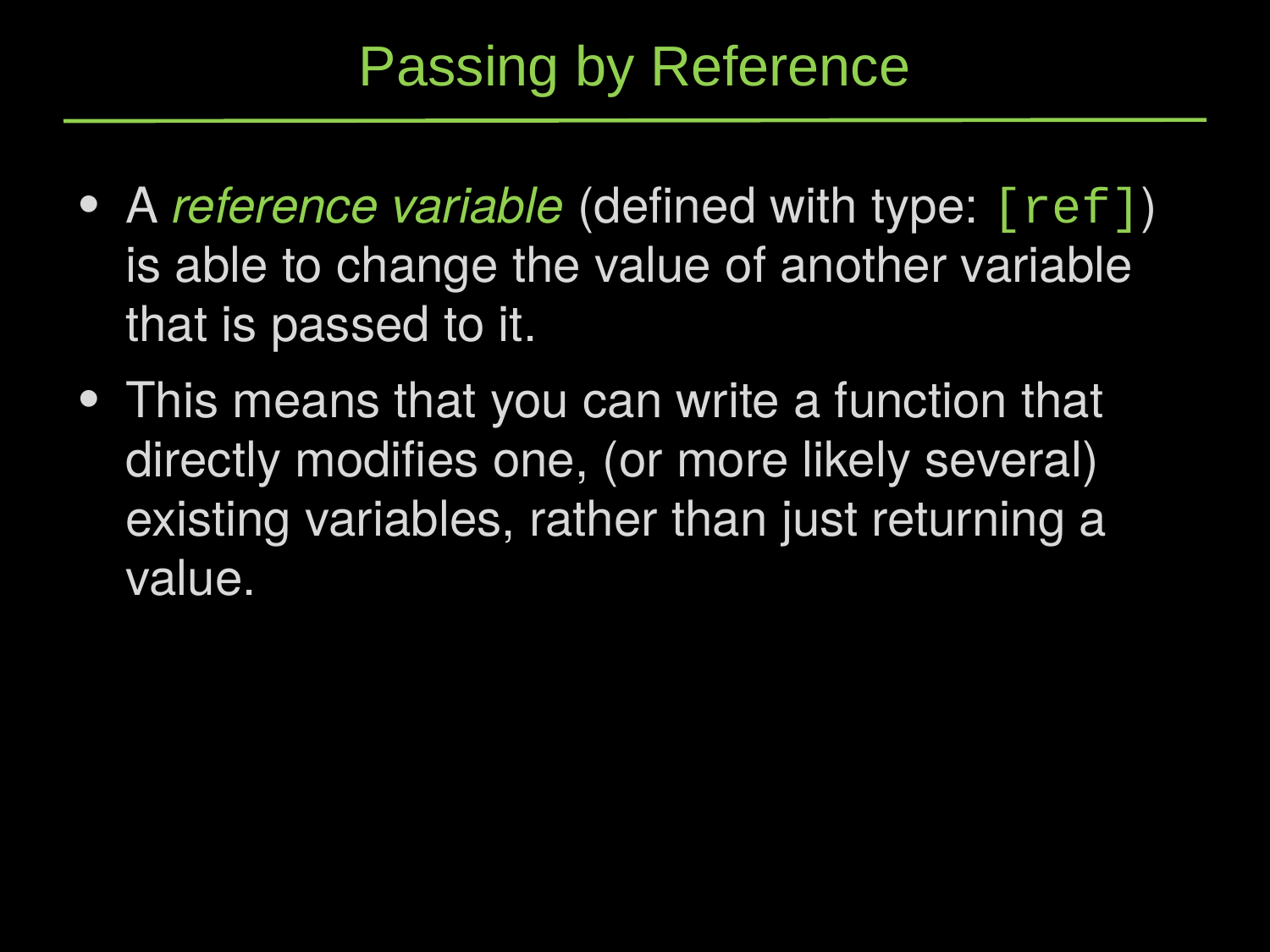

# Passing by Reference
A reference variable (defined with type: [ref]) is able to change the value of another variable that is passed to it.
This means that you can write a function that directly modifies one, (or more likely several) existing variables, rather than just returning a value.